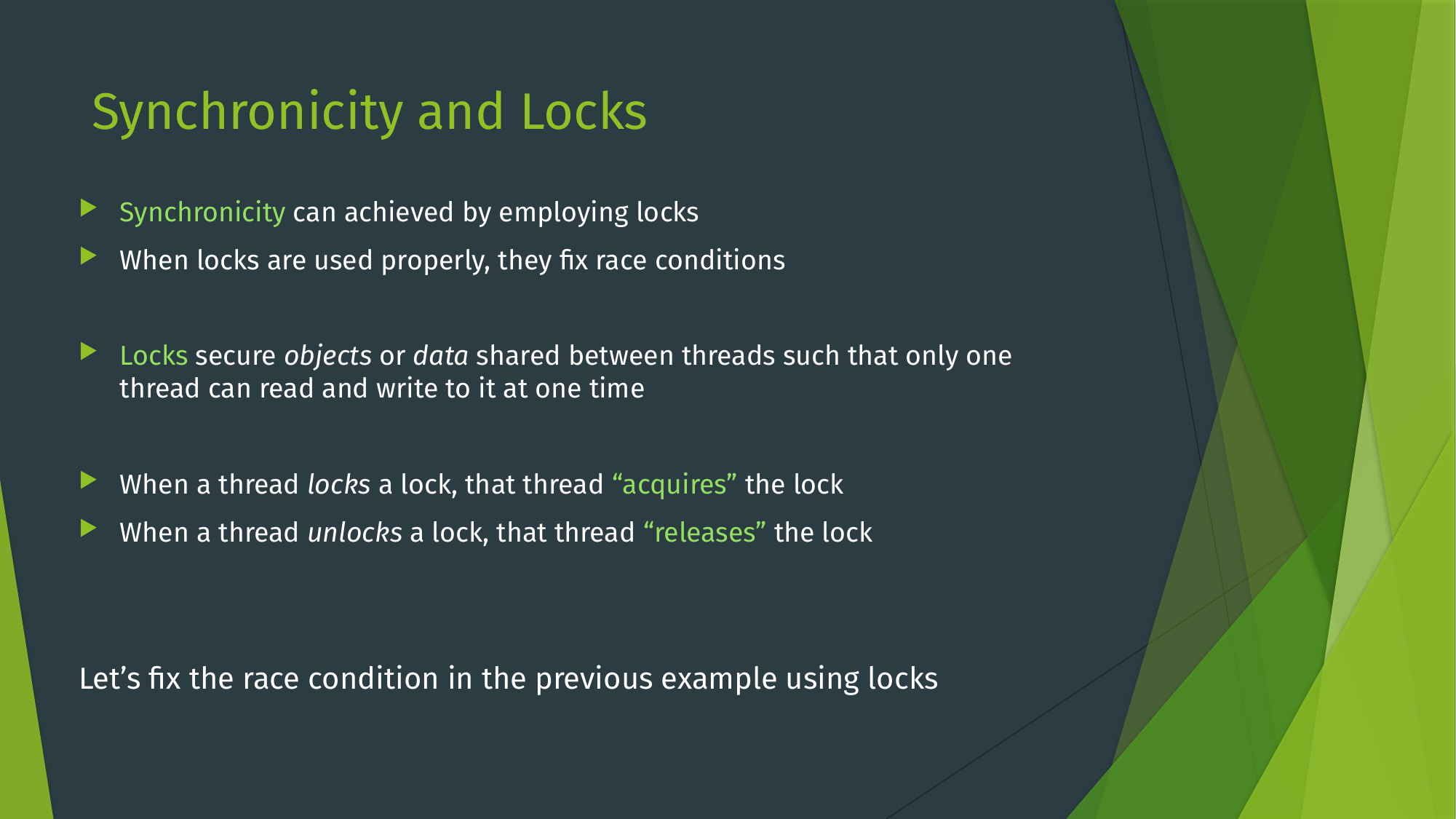

# Synchronicity and Locks
Synchronicity can achieved by employing locks
When locks are used properly, they fix race conditions

Locks secure objects or data shared between threads such that only one thread can read and write to it at one time

When a thread locks a lock, that thread “acquires” the lock
When a thread unlocks a lock, that thread “releases” the lock

Let’s fix the race condition in the previous example using locks